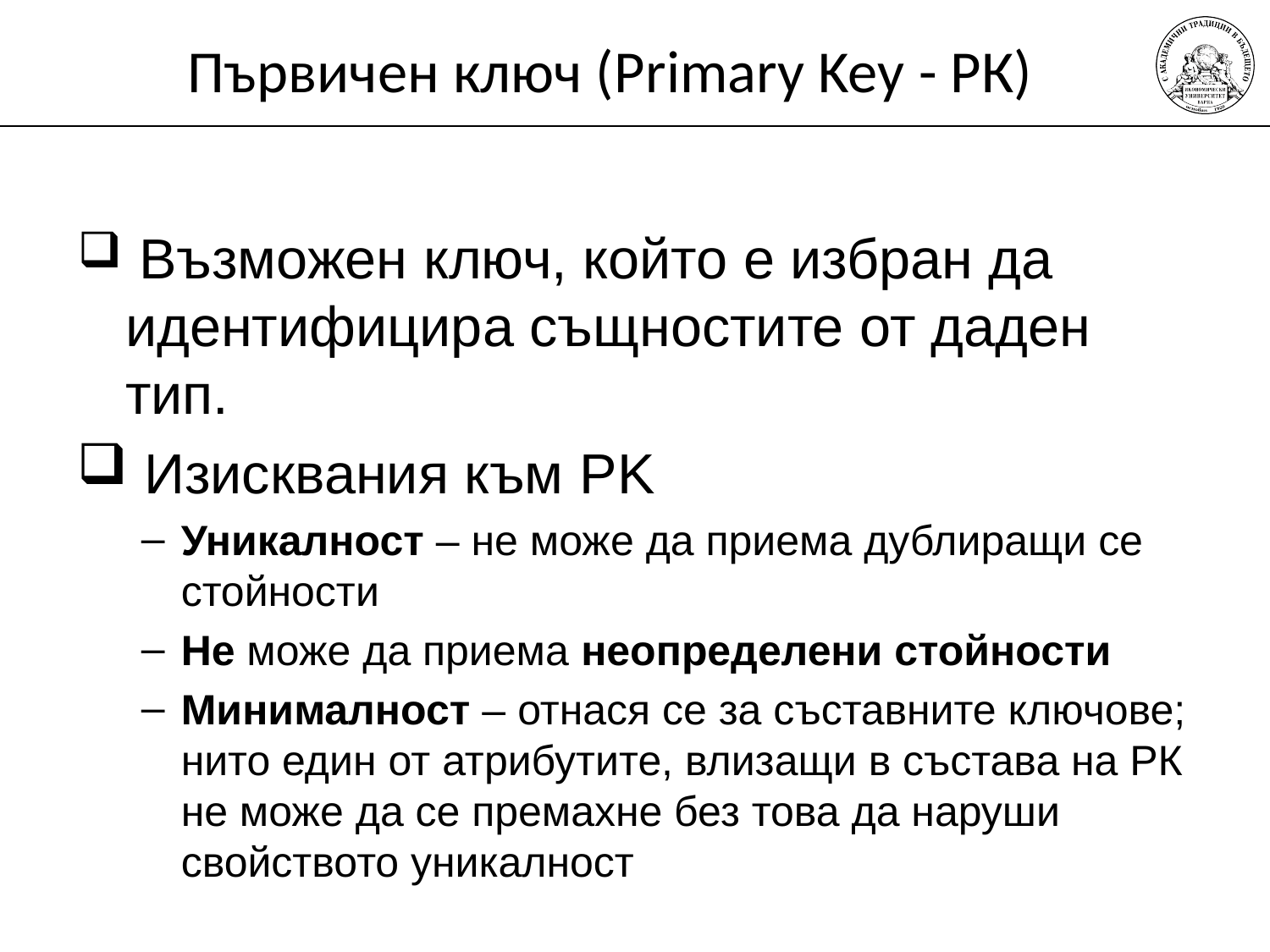

# Първичен ключ (Primary Key - РК)
 Възможен ключ, който е избран да идентифицира същностите от даден тип.
 Изисквания към PK
Уникалност – не може да приема дублиращи се стойности
Не може да приема неопределени стойности
Минималност – отнася се за съставните ключове; нито един от атрибутите, влизащи в състава на РК не може да се премахне без това да наруши свойството уникалност